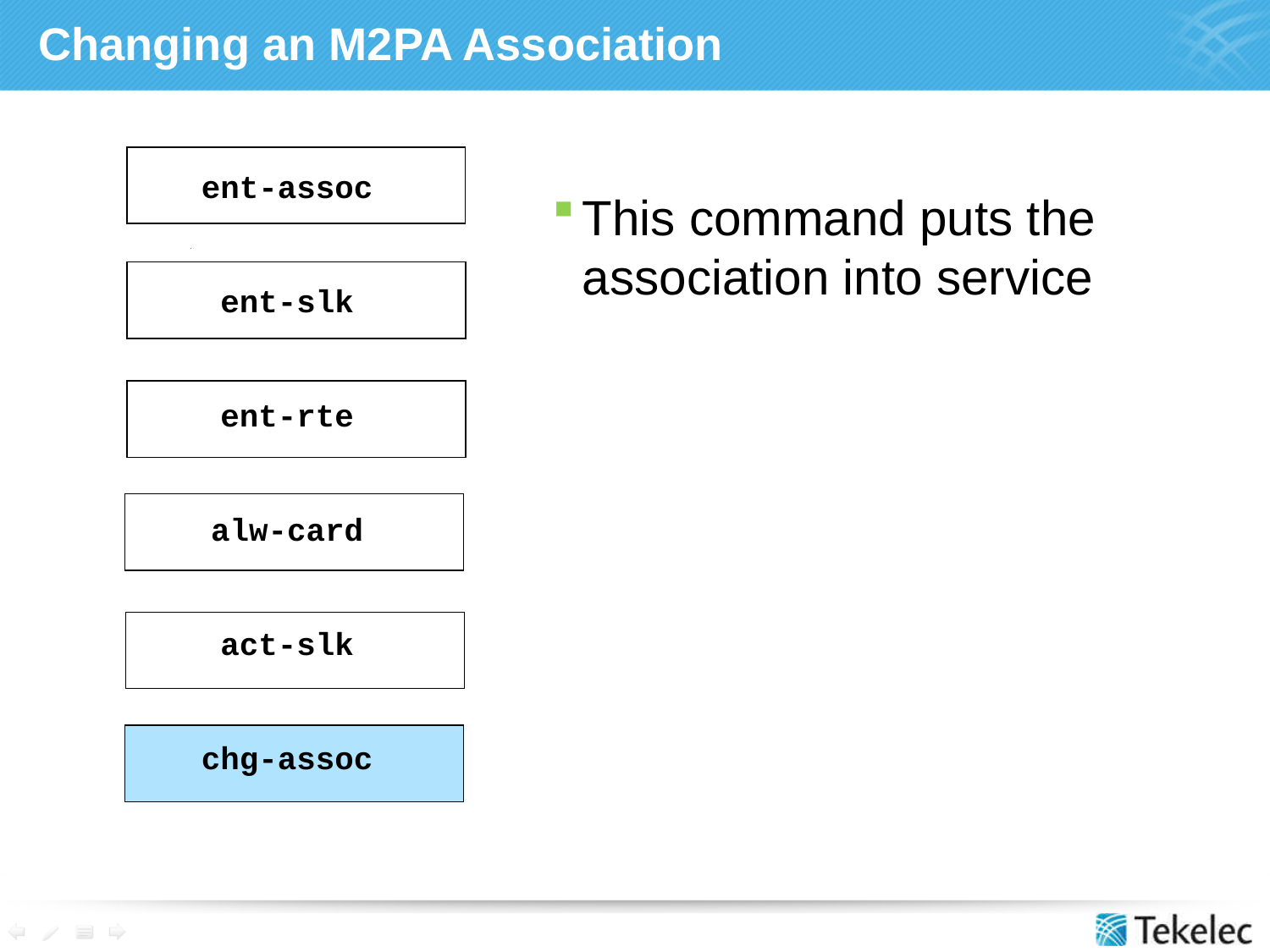

# Changing an M2PA Association

ent-assoc

ent-slk

ent-rte

alw-card

act-slk

chg-assoc

This command puts the association into service